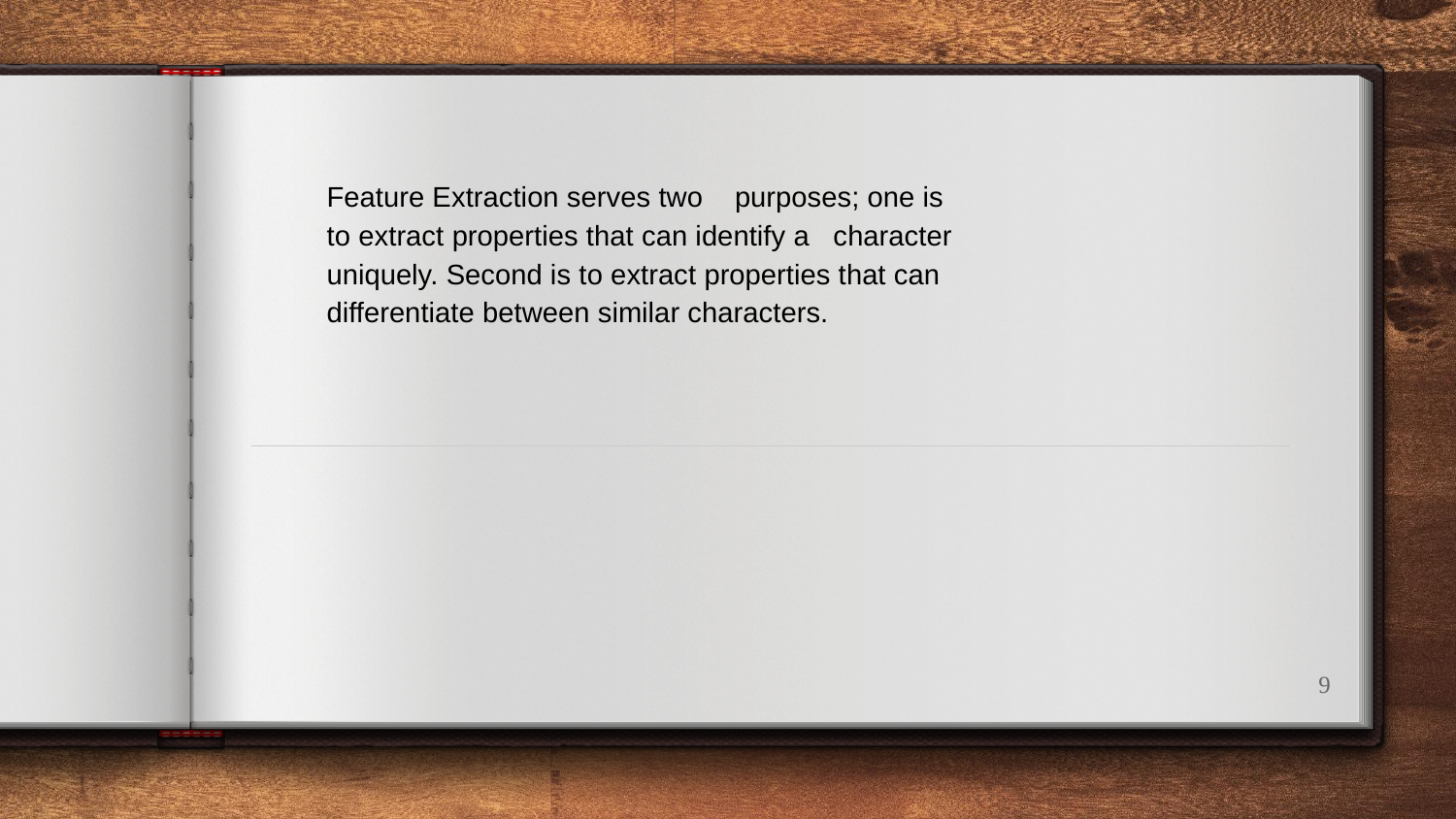

Feature Extraction serves two    purposes; one is to extract properties that can identify a   character uniquely. Second is to extract properties that can differentiate between similar characters.
9